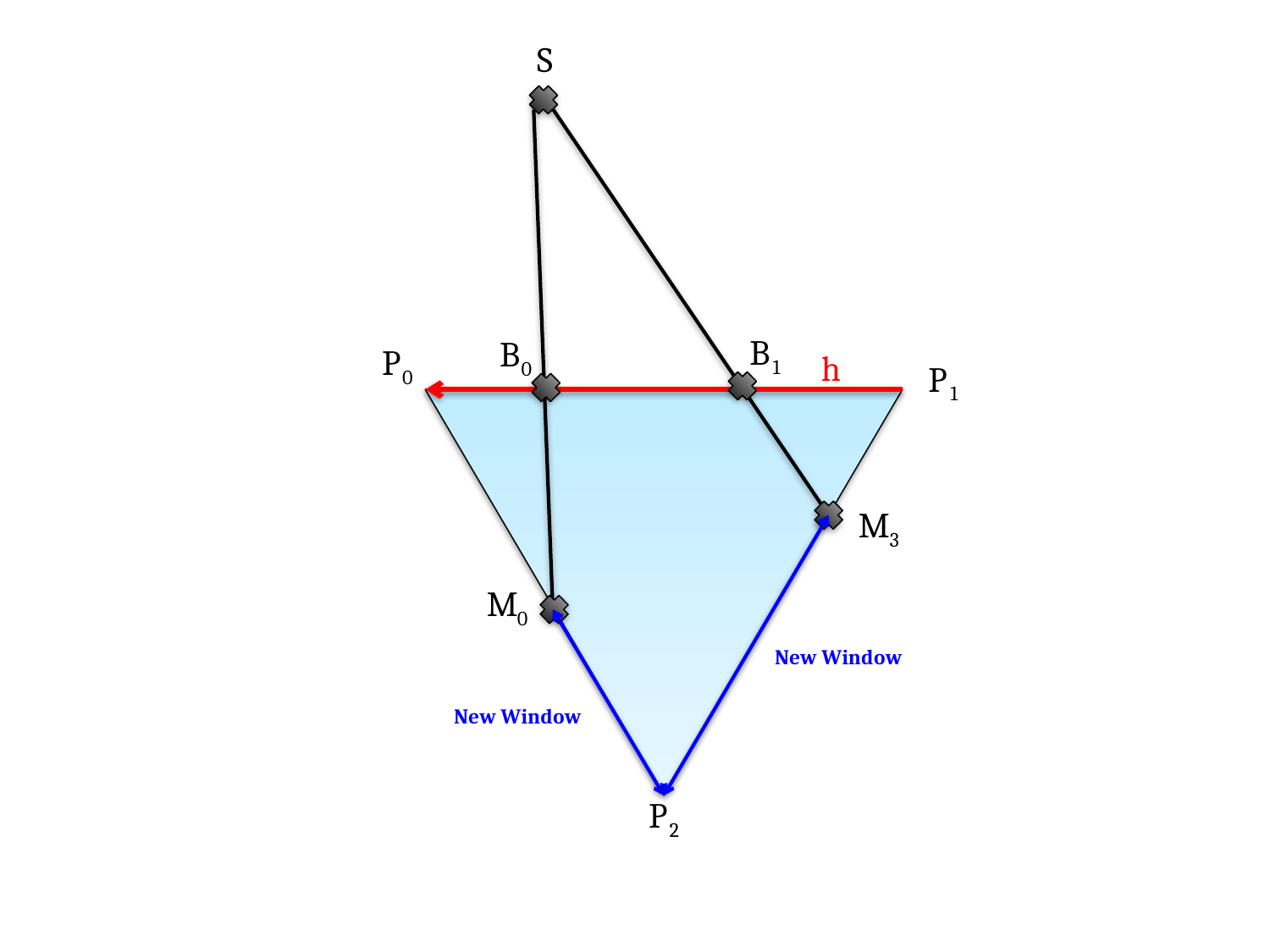

S

B1
B0
P0
h
P1

M3

M0

New Window
New Window
P2